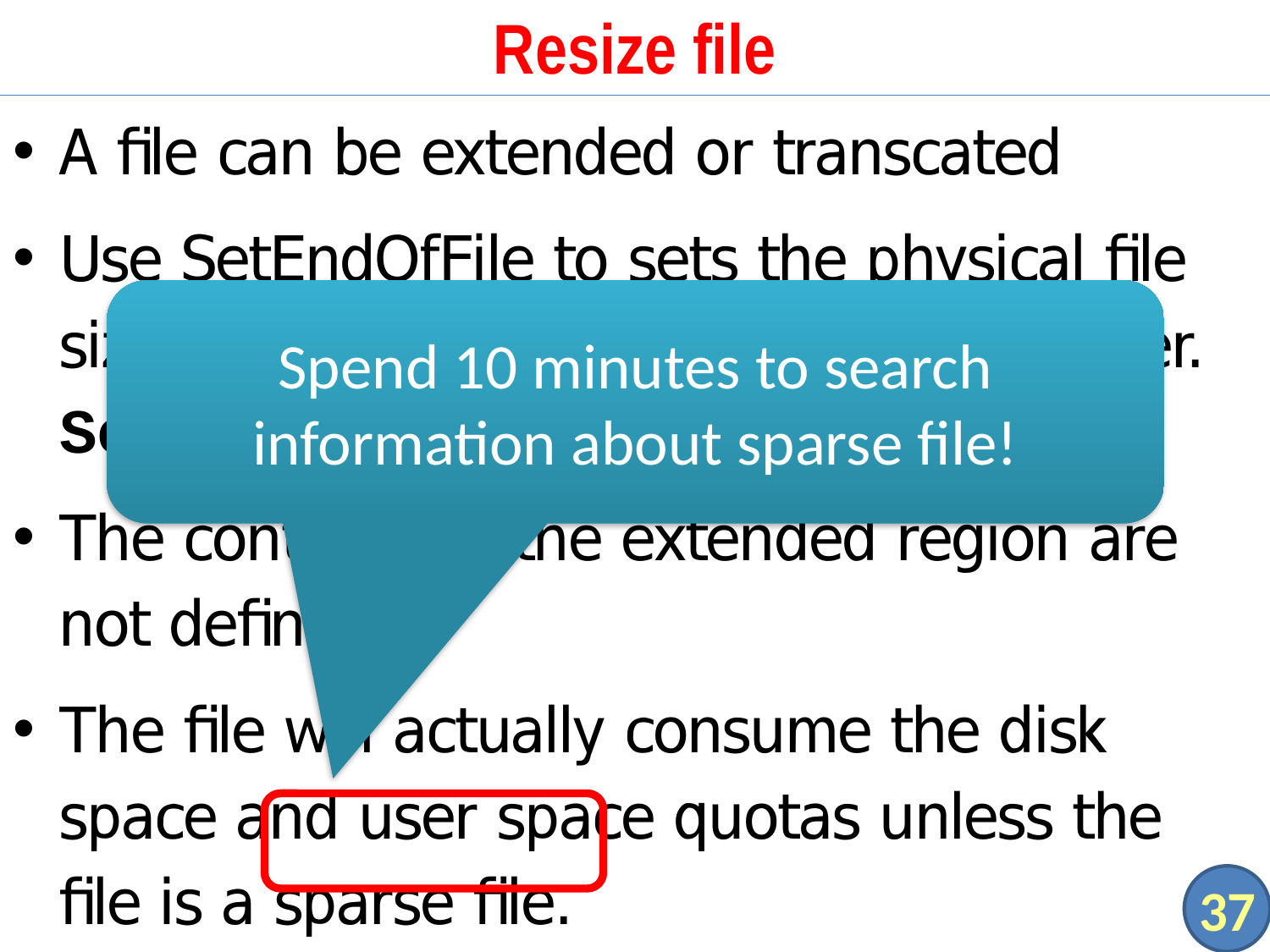

# Resize file
A file can be extended or transcated
Use SetEndOfFile to sets the physical file size to the current position of the pointer.
SetEndOfFile(HANDLE hFile)
The contents of the extended region are not defined
The file will actually consume the disk space and user space quotas unless the file is a sparse file.
Spend 10 minutes to search information about sparse file!

37